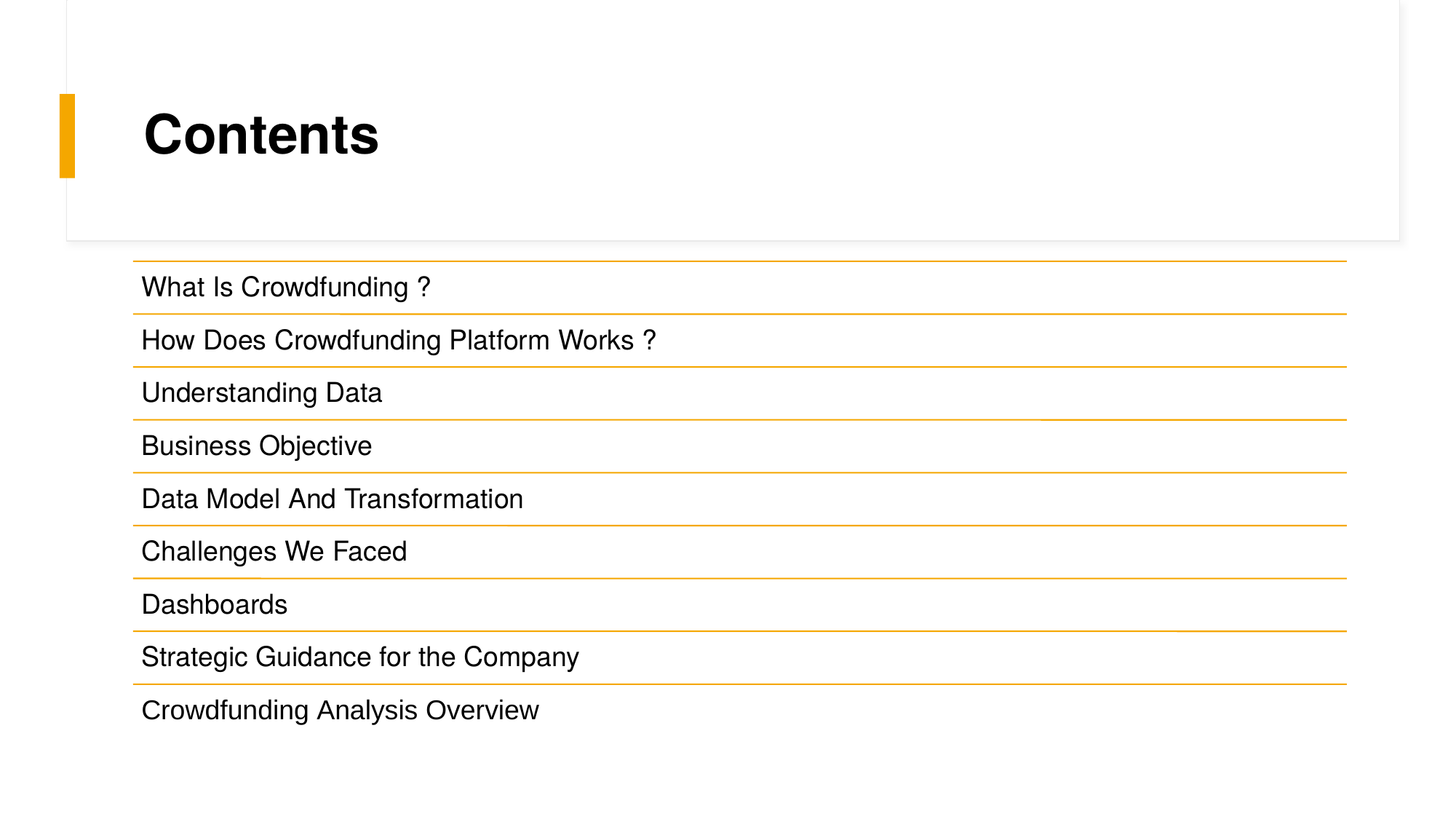

# Contents
What Is Crowdfunding ?
How Does Crowdfunding Platform Works ?
Understanding Data
Business Objective
Data Model And Transformation
Challenges We Faced
Dashboards
Strategic Guidance for the Company
Crowdfunding Analysis Overview